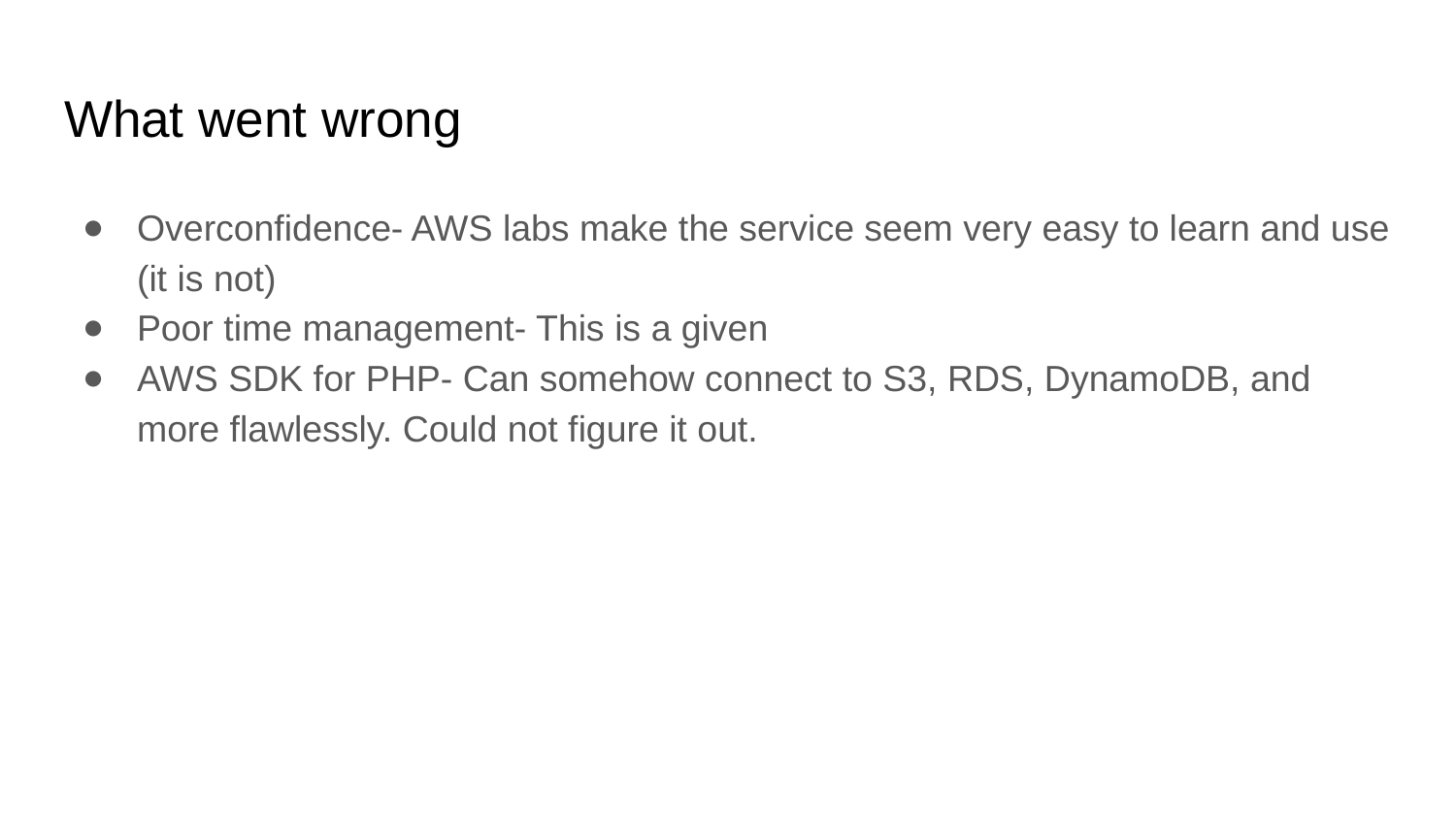

# What went wrong
Overconfidence- AWS labs make the service seem very easy to learn and use (it is not)
Poor time management- This is a given
AWS SDK for PHP- Can somehow connect to S3, RDS, DynamoDB, and more flawlessly. Could not figure it out.